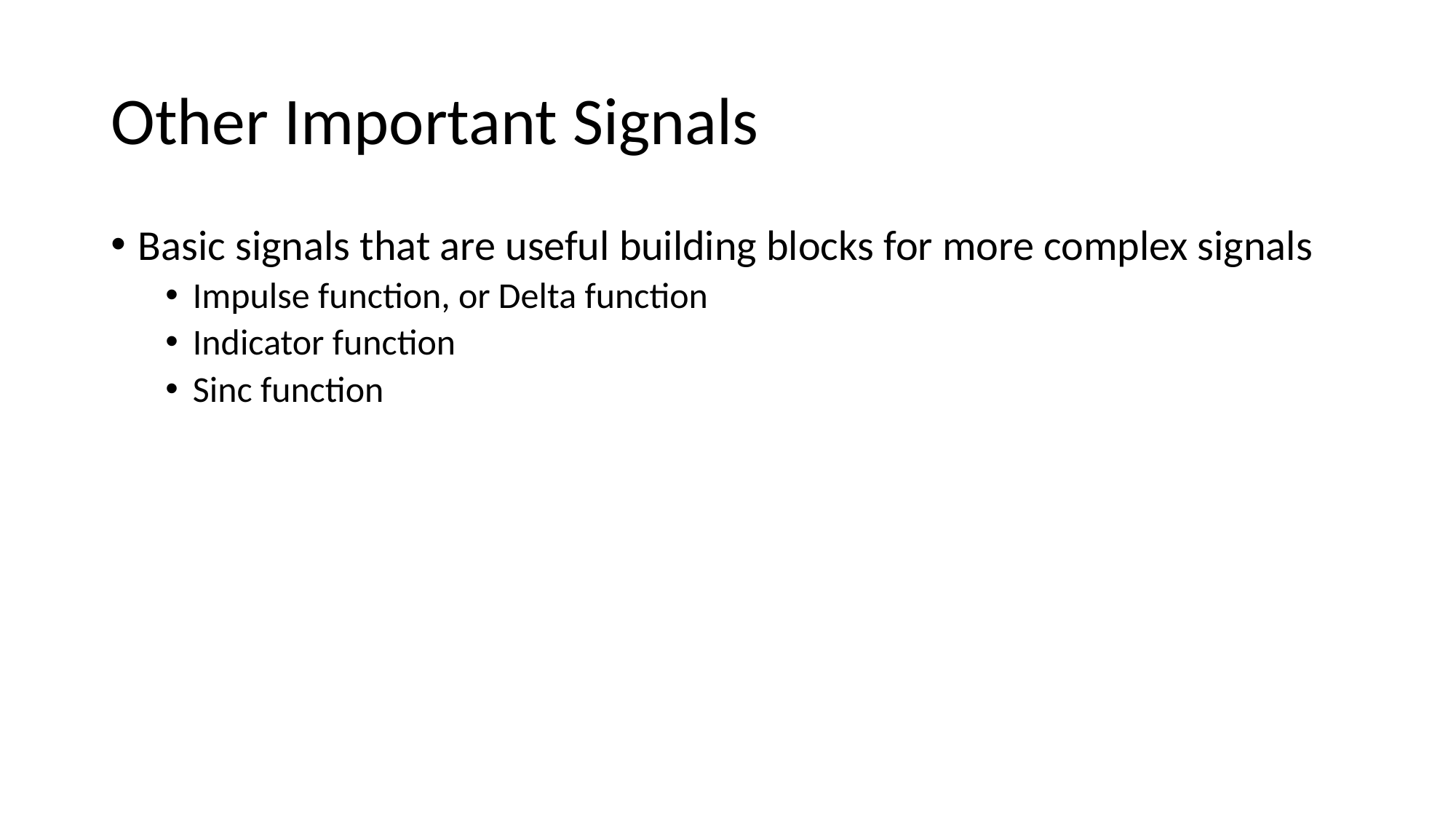

# Other Important Signals
Basic signals that are useful building blocks for more complex signals
Impulse function, or Delta function
Indicator function
Sinc function